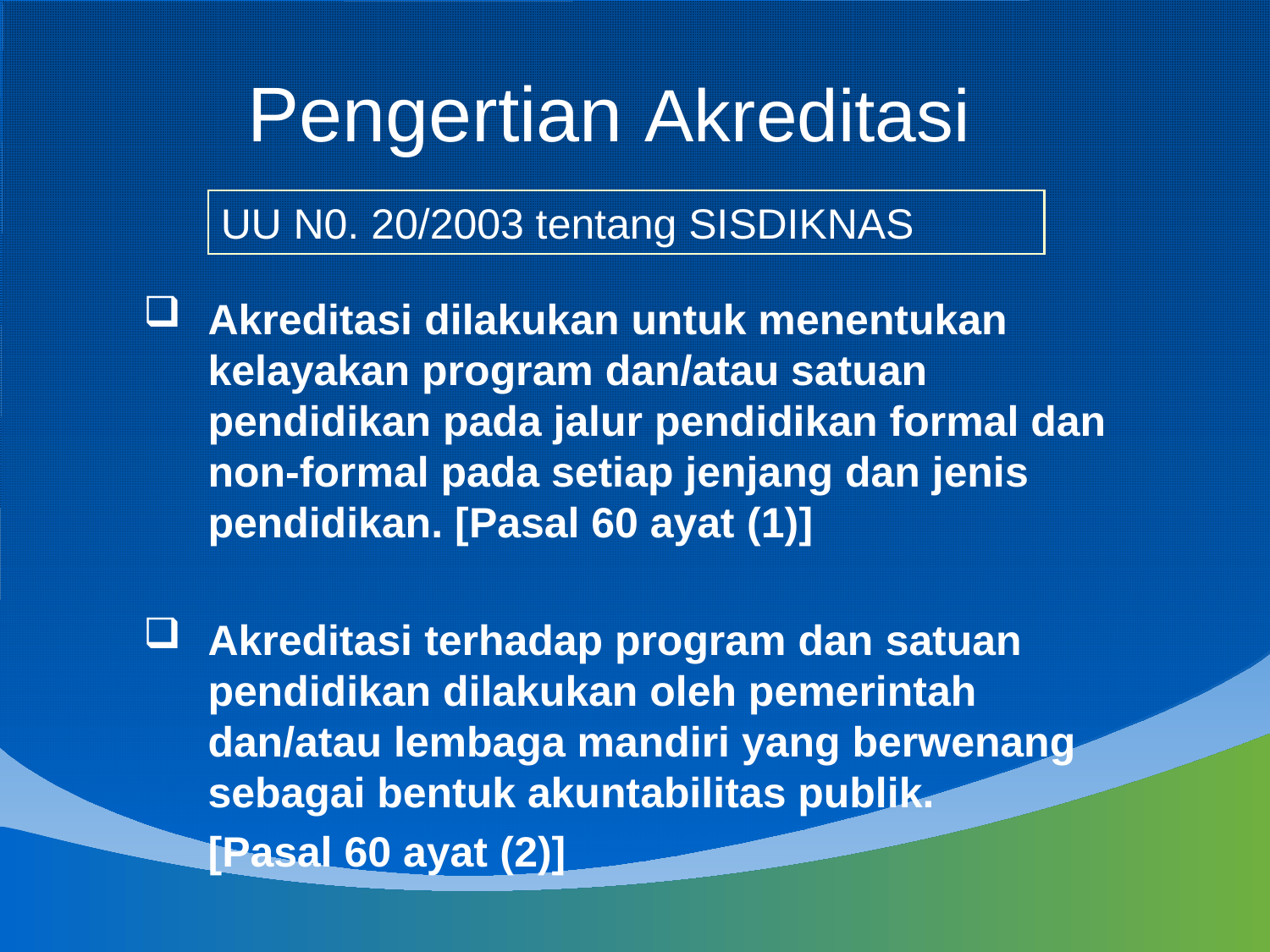

Pengertian Akreditasi
UU N0. 20/2003 tentang SISDIKNAS
Akreditasi dilakukan untuk menentukan kelayakan program dan/atau satuan pendidikan pada jalur pendidikan formal dan non-formal pada setiap jenjang dan jenis pendidikan. [Pasal 60 ayat (1)]

Akreditasi terhadap program dan satuan pendidikan dilakukan oleh pemerintah dan/atau lembaga mandiri yang berwenang sebagai bentuk akuntabilitas publik.
	[Pasal 60 ayat (2)]